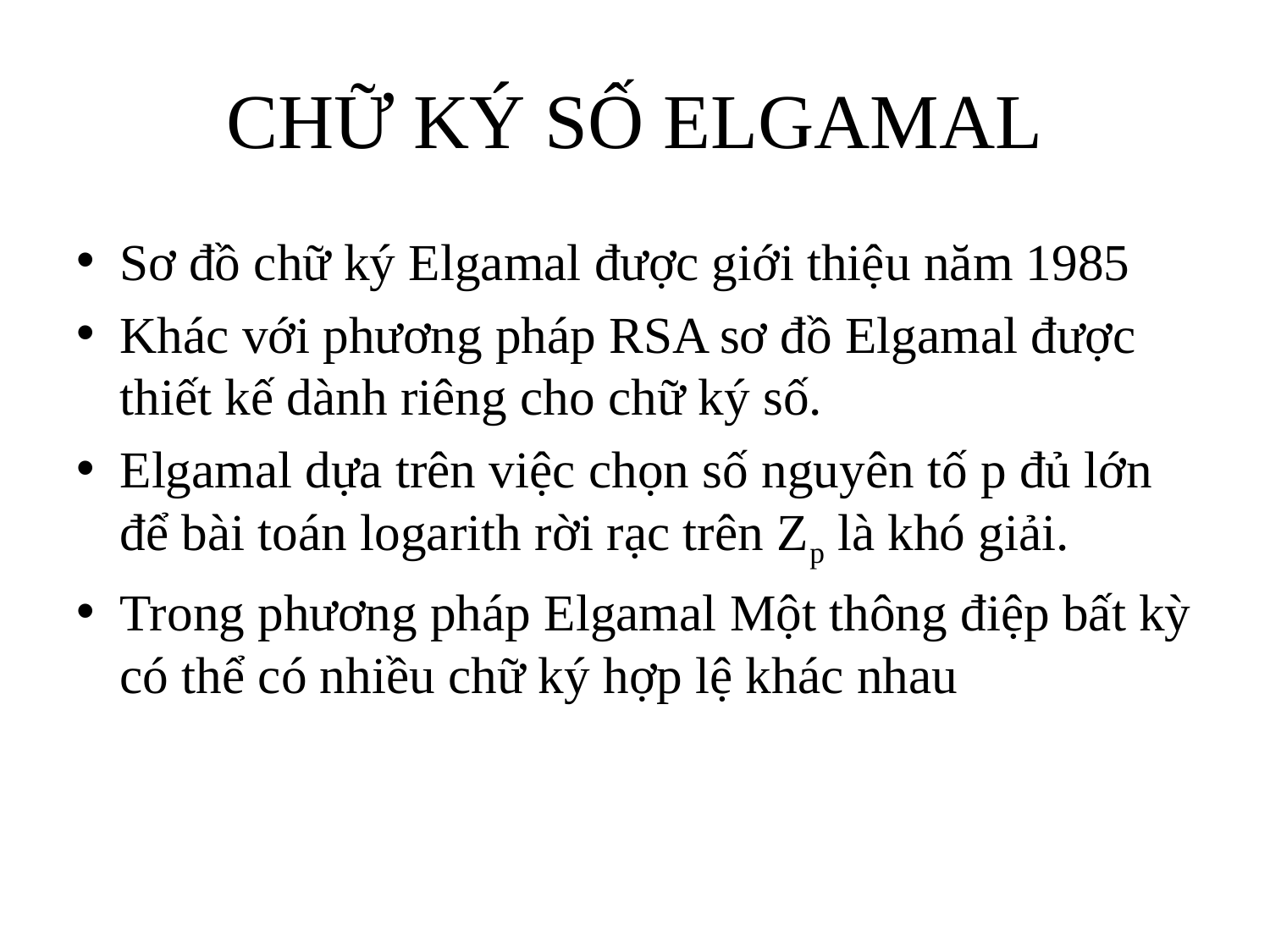

# CHỮ KÝ SỐ ELGAMAL
Sơ đồ chữ ký Elgamal được giới thiệu năm 1985
Khác với phương pháp RSA sơ đồ Elgamal được thiết kế dành riêng cho chữ ký số.
Elgamal dựa trên việc chọn số nguyên tố p đủ lớn để bài toán logarith rời rạc trên Zp là khó giải.
Trong phương pháp Elgamal Một thông điệp bất kỳ có thể có nhiều chữ ký hợp lệ khác nhau